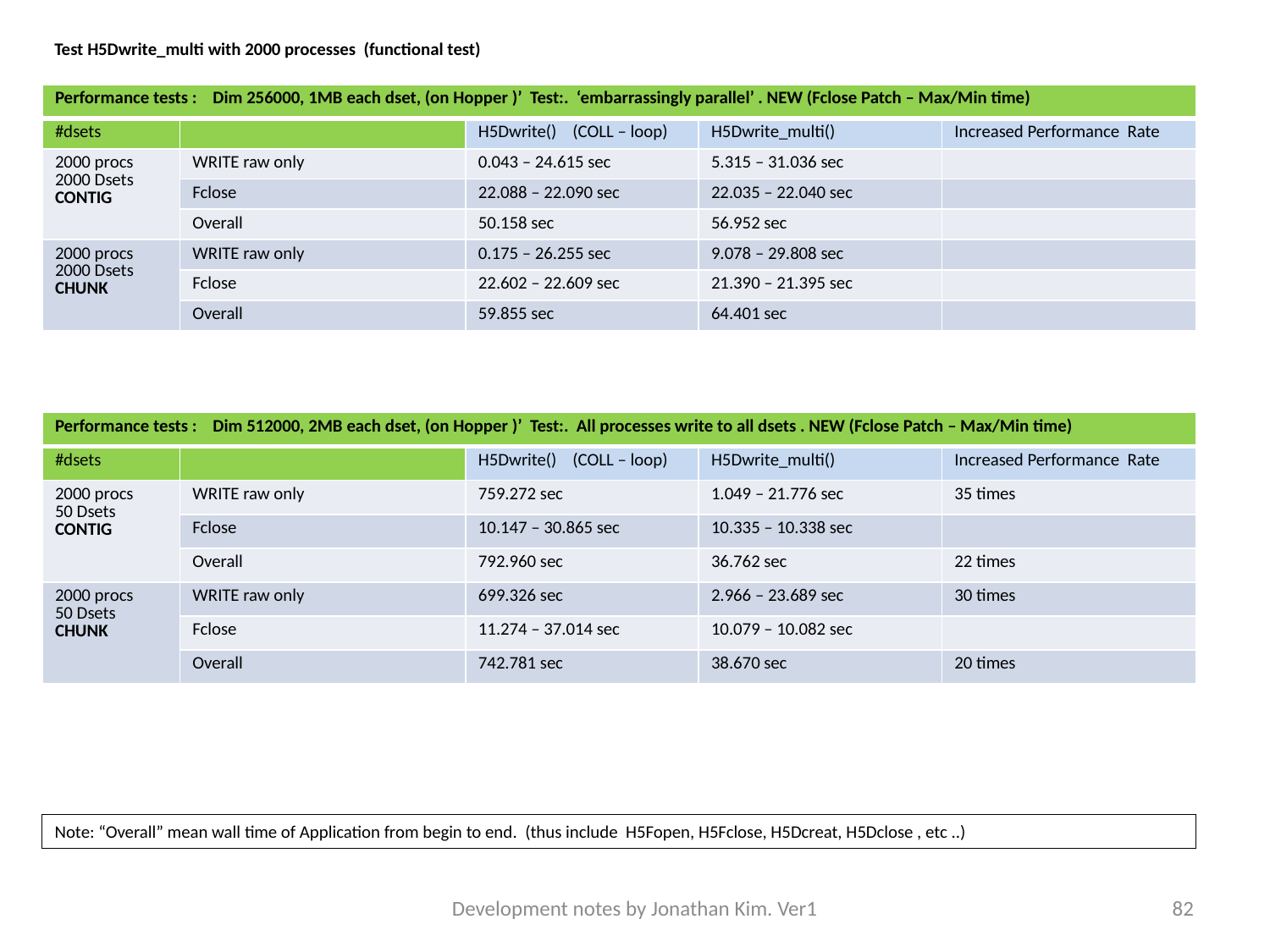

Test H5Dwrite_multi with 2000 processes  (functional test)
| Performance tests : Dim 256000, 1MB each dset, (on Hopper )’ Test:. ‘embarrassingly parallel’ . NEW (Fclose Patch – Max/Min time) |  |  |  |  |
| --- | --- | --- | --- | --- |
| #dsets |  | H5Dwrite() (COLL – loop) | H5Dwrite\_multi() | Increased Performance Rate |
| 2000 procs 2000 Dsets CONTIG | WRITE raw only | 0.043 – 24.615 sec | 5.315 – 31.036 sec |  |
|  | Fclose | 22.088 – 22.090 sec | 22.035 – 22.040 sec |  |
|  | Overall | 50.158 sec | 56.952 sec |  |
| 2000 procs 2000 Dsets CHUNK | WRITE raw only | 0.175 – 26.255 sec | 9.078 – 29.808 sec |  |
|  | Fclose | 22.602 – 22.609 sec | 21.390 – 21.395 sec |  |
|  | Overall | 59.855 sec | 64.401 sec |  |
| Performance tests : Dim 512000, 2MB each dset, (on Hopper )’ Test:. All processes write to all dsets . NEW (Fclose Patch – Max/Min time) |  |  |  |  |
| --- | --- | --- | --- | --- |
| #dsets |  | H5Dwrite() (COLL – loop) | H5Dwrite\_multi() | Increased Performance Rate |
| 2000 procs 50 Dsets CONTIG | WRITE raw only | 759.272 sec | 1.049 – 21.776 sec | 35 times |
|  | Fclose | 10.147 – 30.865 sec | 10.335 – 10.338 sec |  |
|  | Overall | 792.960 sec | 36.762 sec | 22 times |
| 2000 procs 50 Dsets CHUNK | WRITE raw only | 699.326 sec | 2.966 – 23.689 sec | 30 times |
|  | Fclose | 11.274 – 37.014 sec | 10.079 – 10.082 sec |  |
|  | Overall | 742.781 sec | 38.670 sec | 20 times |
Note: “Overall” mean wall time of Application from begin to end.  (thus include  H5Fopen, H5Fclose, H5Dcreat, H5Dclose , etc ..)
Development notes by Jonathan Kim. Ver1
82